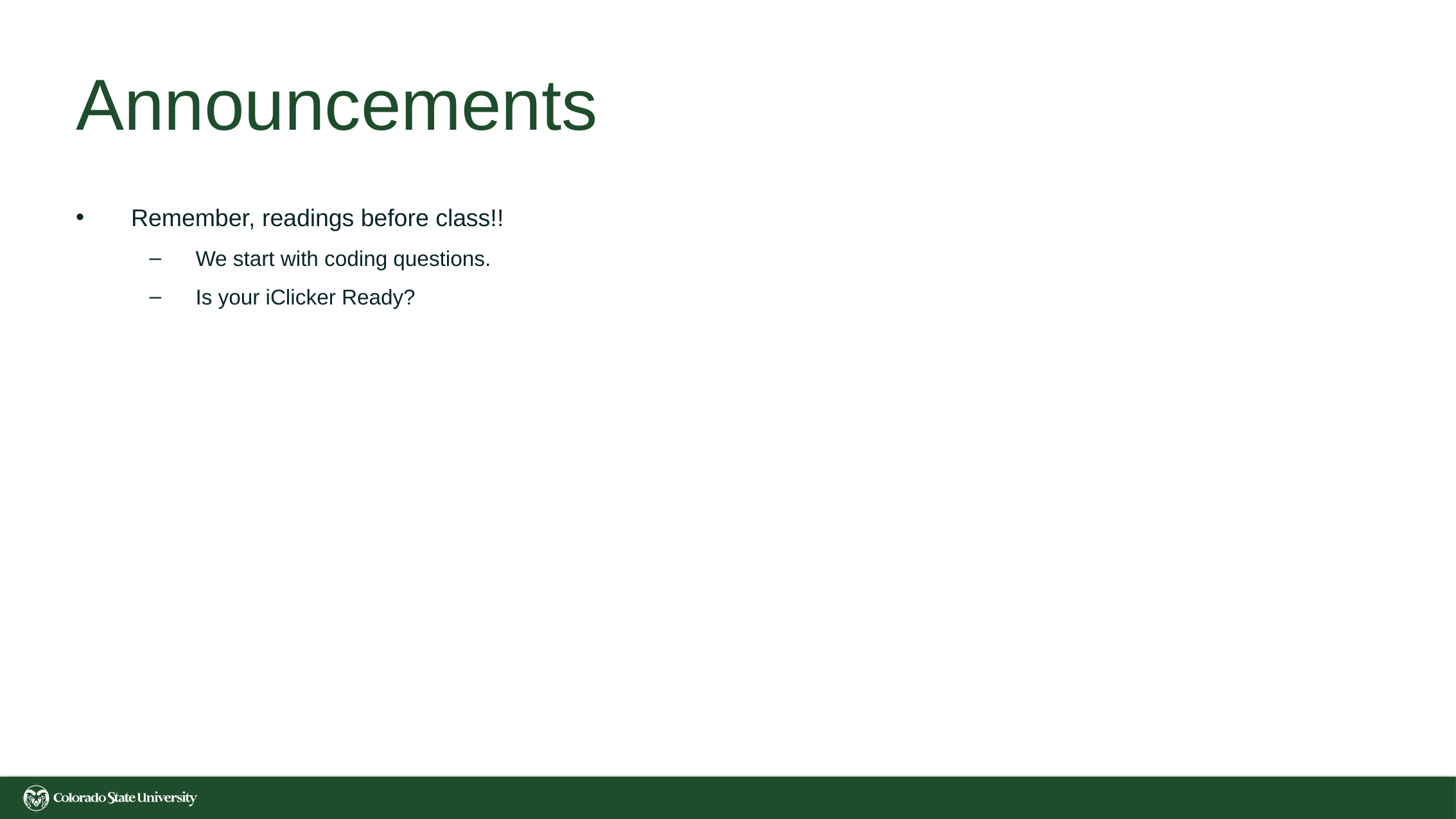

# Announcements
Remember, readings before class!!
We start with coding questions.
Is your iClicker Ready?